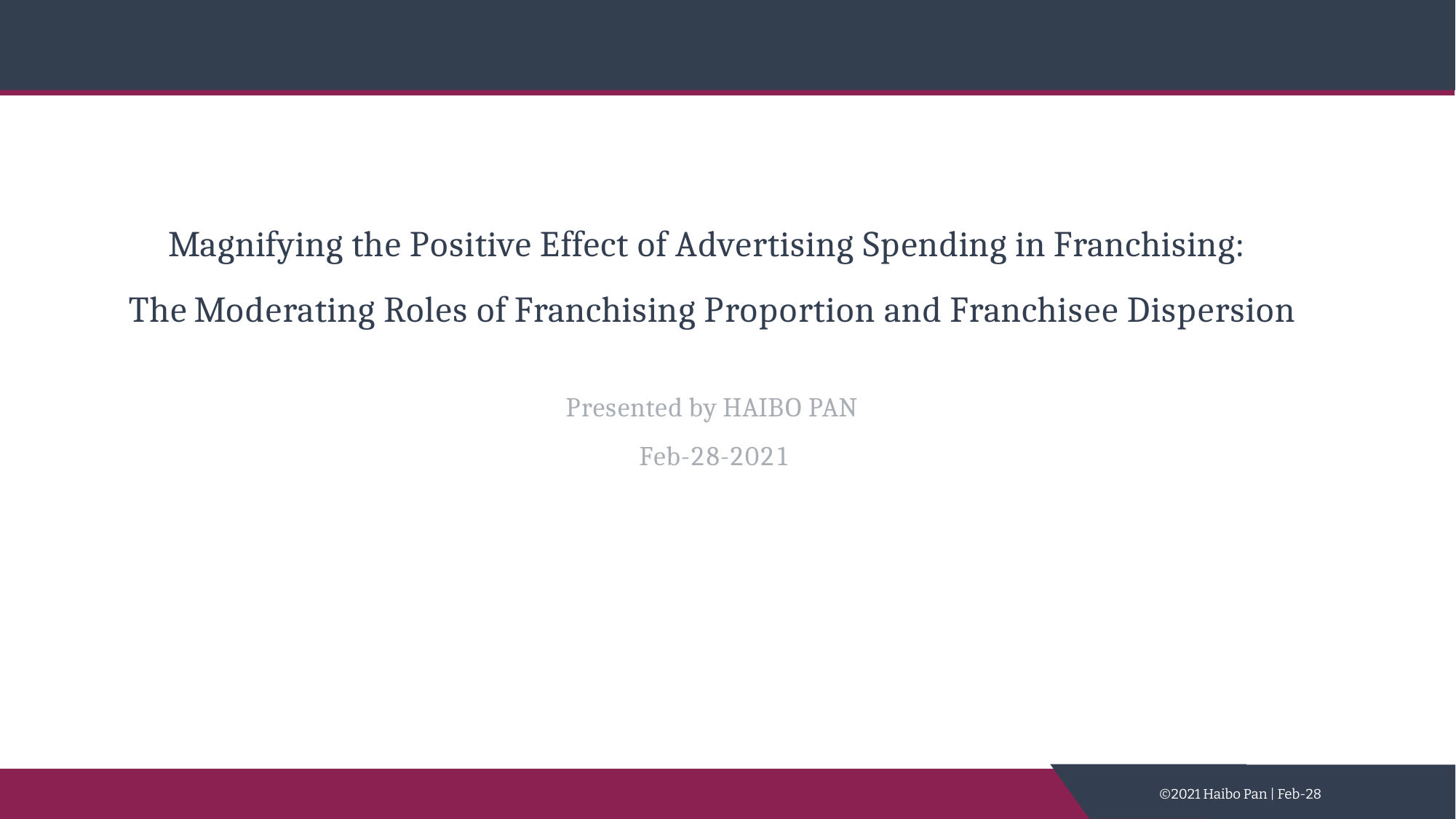

Magnifying the Positive Effect of Advertising Spending in Franchising:
The Moderating Roles of Franchising Proportion and Franchisee Dispersion
Presented by HAIBO PAN
 Feb-28-2021